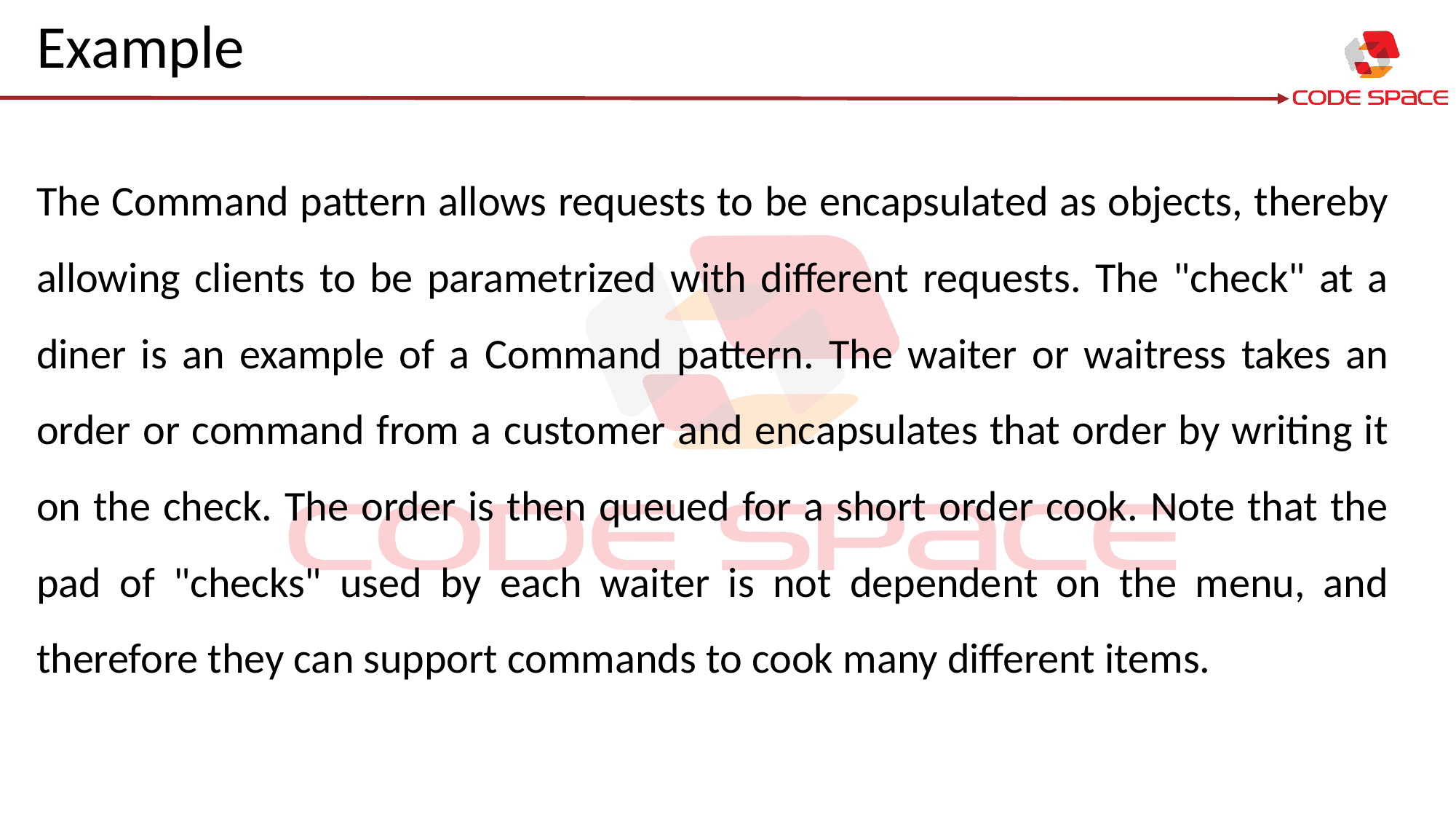

# Example
The Command pattern allows requests to be encapsulated as objects, thereby allowing clients to be parametrized with different requests. The "check" at a diner is an example of a Command pattern. The waiter or waitress takes an order or command from a customer and encapsulates that order by writing it on the check. The order is then queued for a short order cook. Note that the pad of "checks" used by each waiter is not dependent on the menu, and therefore they can support commands to cook many different items.